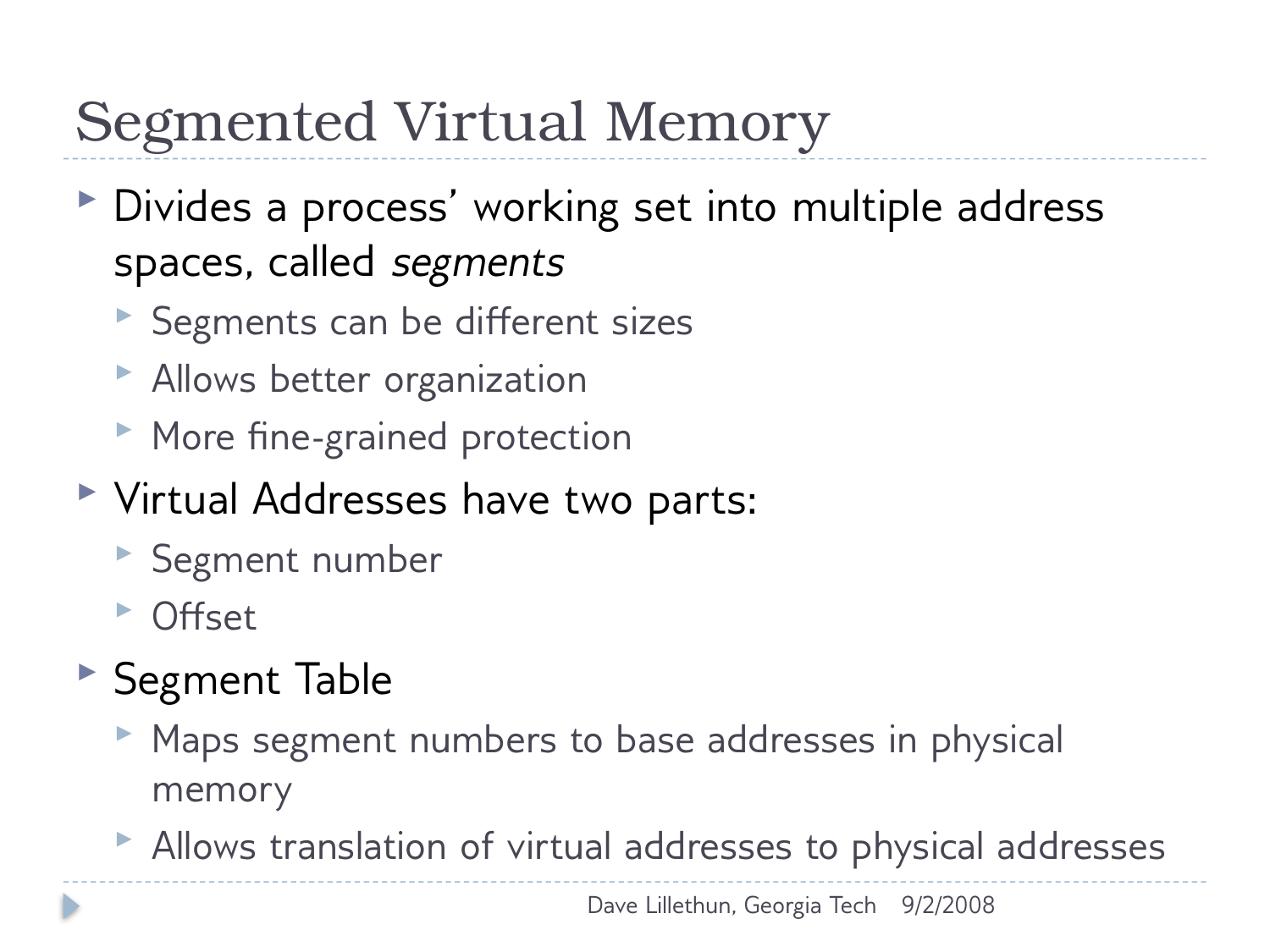

# Segmented Virtual Memory
Divides a process’ working set into multiple address spaces, called segments
Segments can be different sizes
Allows better organization
More fine-grained protection
Virtual Addresses have two parts:
Segment number
Offset
Segment Table
Maps segment numbers to base addresses in physical memory
Allows translation of virtual addresses to physical addresses
Dave Lillethun, Georgia Tech
9/2/2008